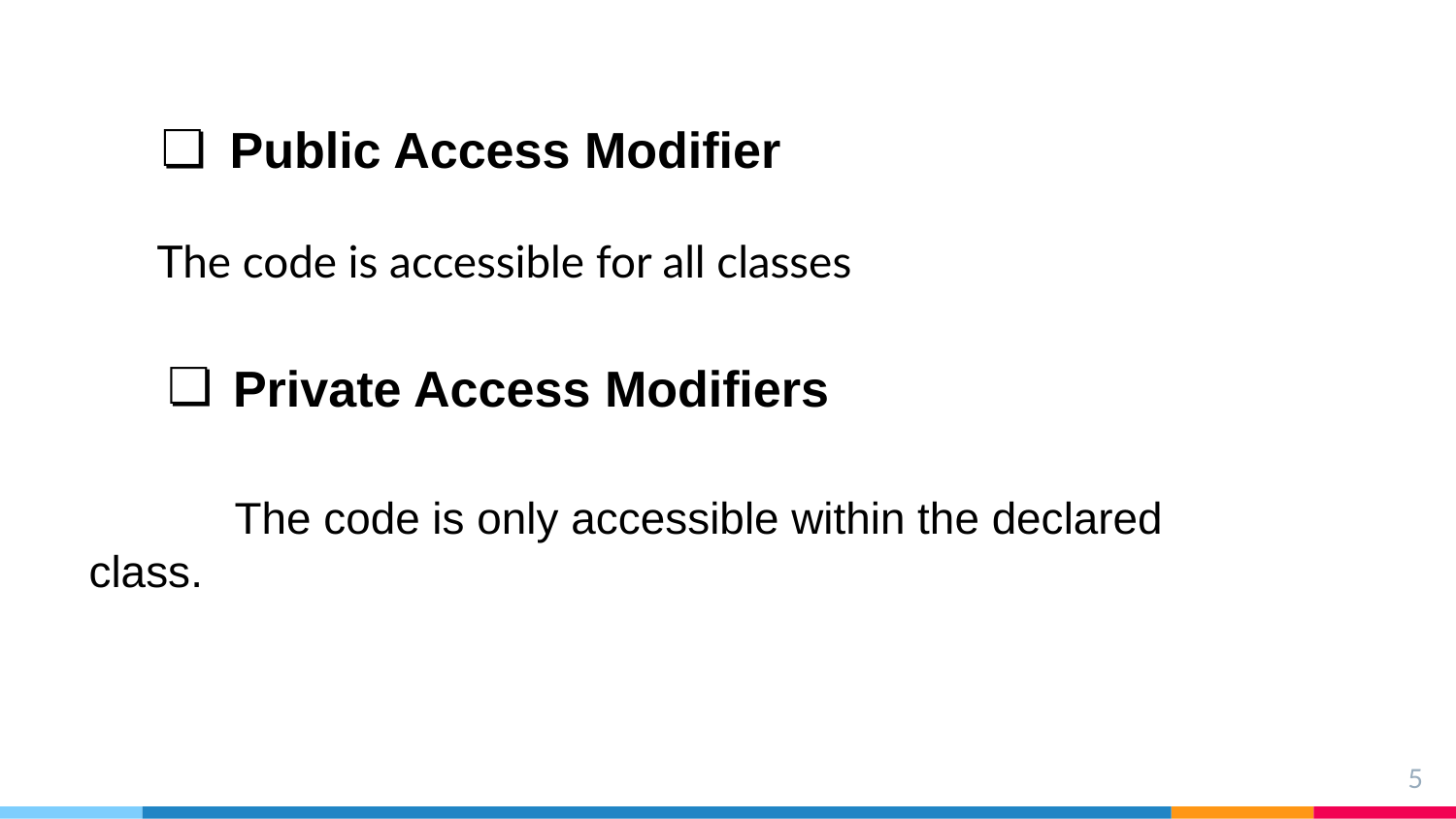

# Public Access Modifier
The code is accessible for all classes
Private Access Modifiers

	The code is only accessible within the declared class.

5